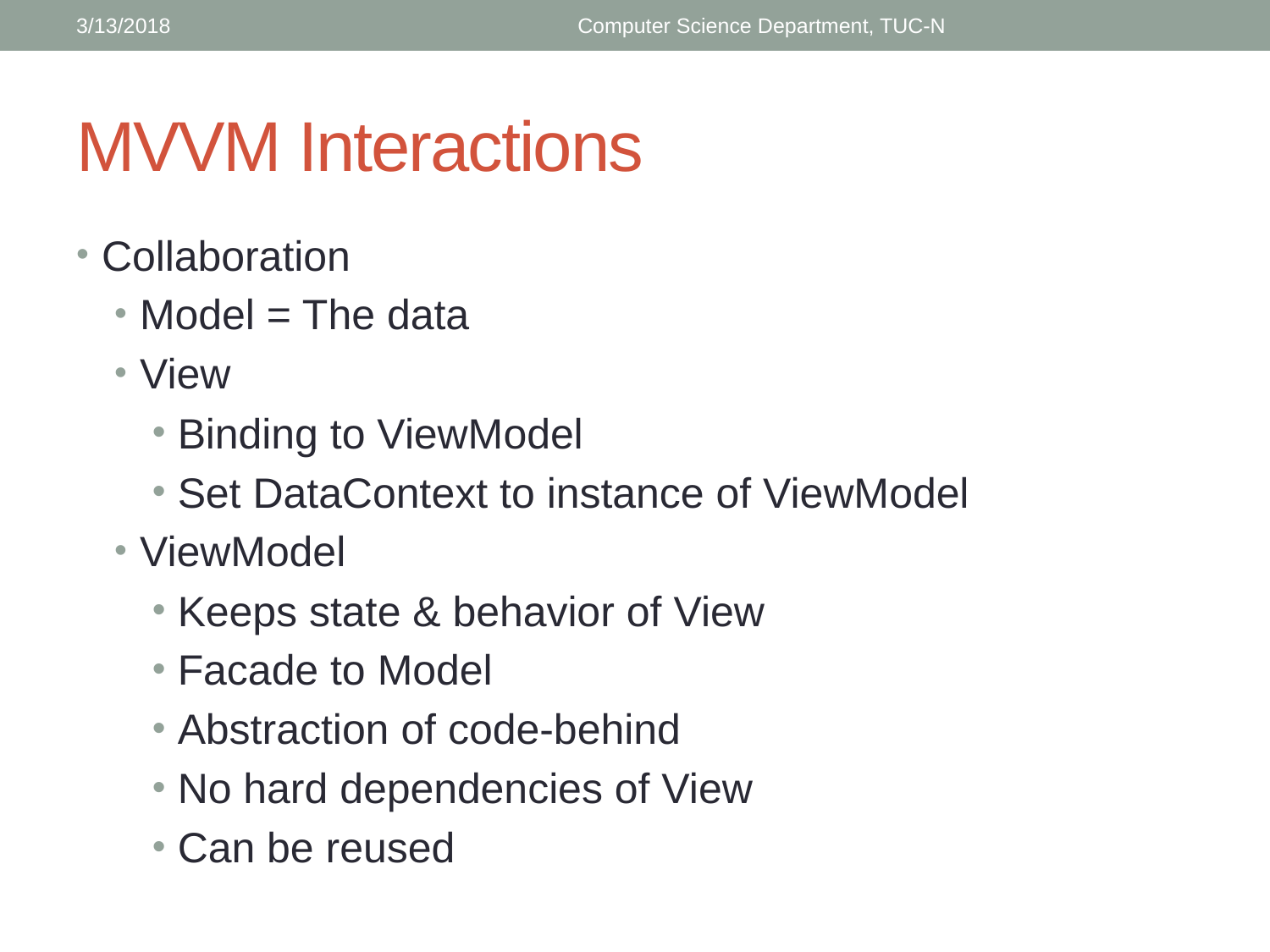

3/13/2018
Computer Science Department, TUC-N
# MVVM Interactions
Collaboration
Model = The data
View
Binding to ViewModel
Set DataContext to instance of ViewModel
ViewModel
Keeps state & behavior of View
Facade to Model
Abstraction of code-behind
No hard dependencies of View
Can be reused